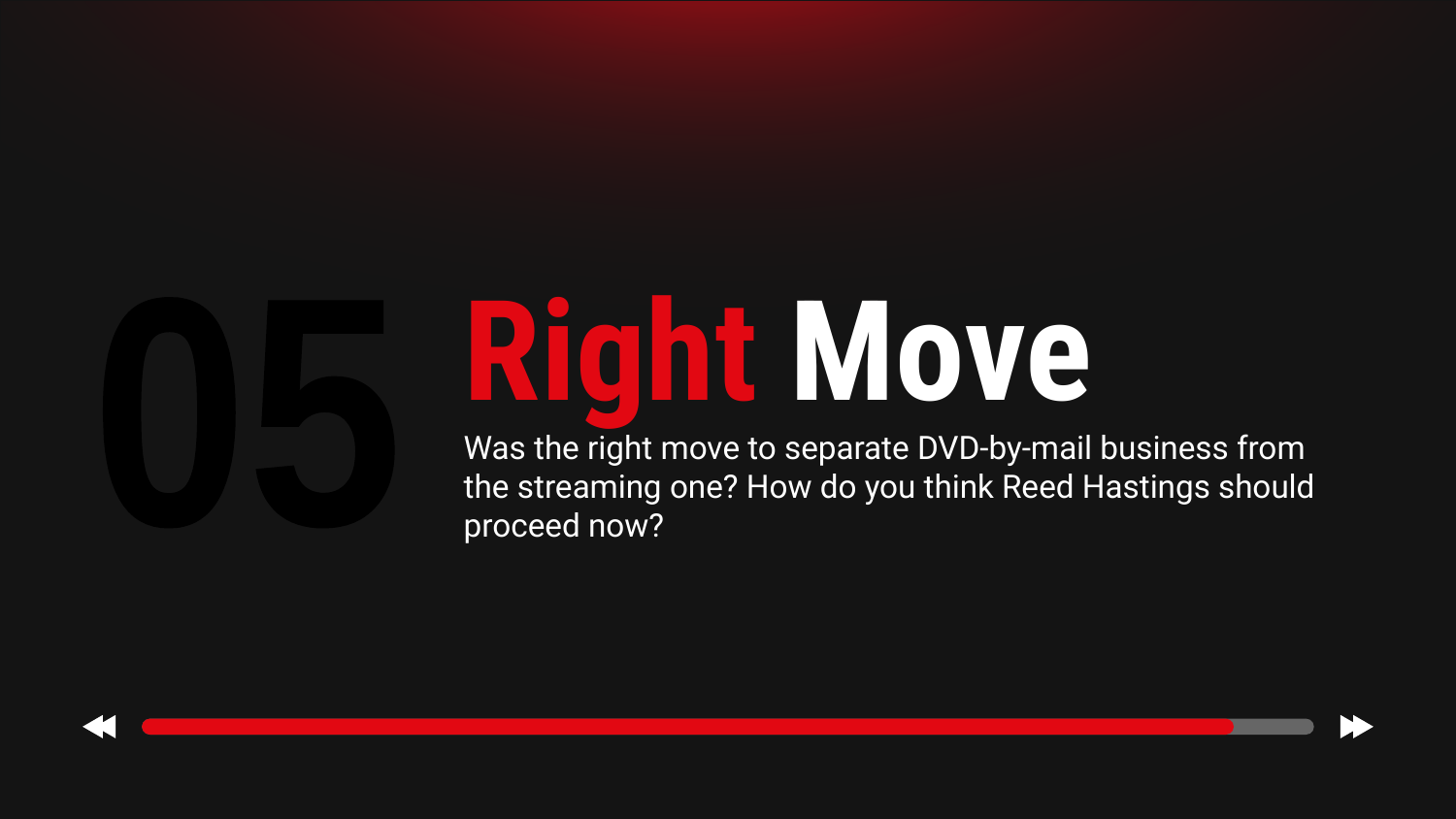

# Right Move
05
Was the right move to separate DVD-by-mail business from the streaming one? How do you think Reed Hastings should proceed now?